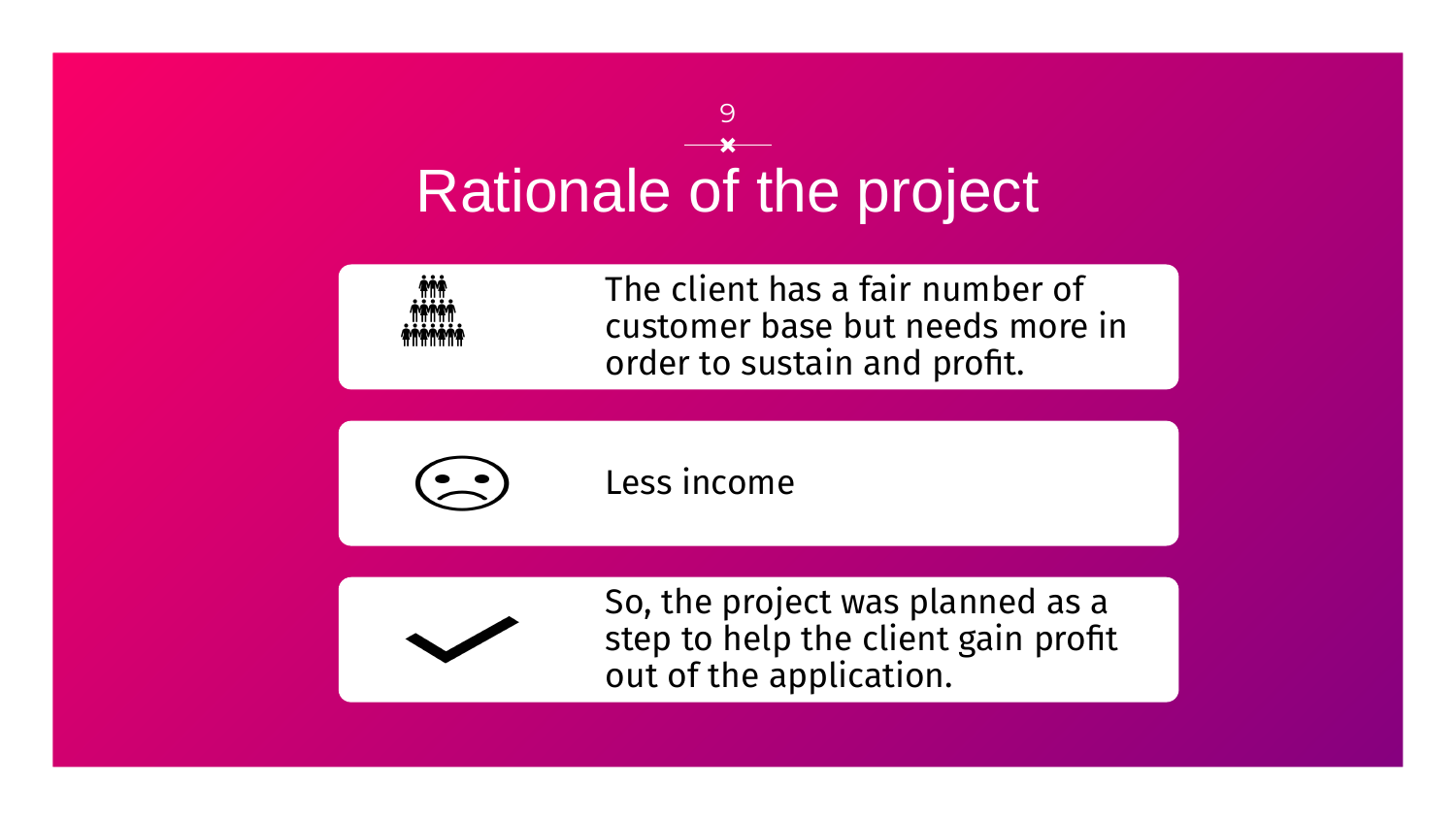

9
# Rationale of the project

The client has a fair number of customer base but needs more in order to sustain and profit.

Less income

So, the project was planned as a step to help the client gain profit out of the application.